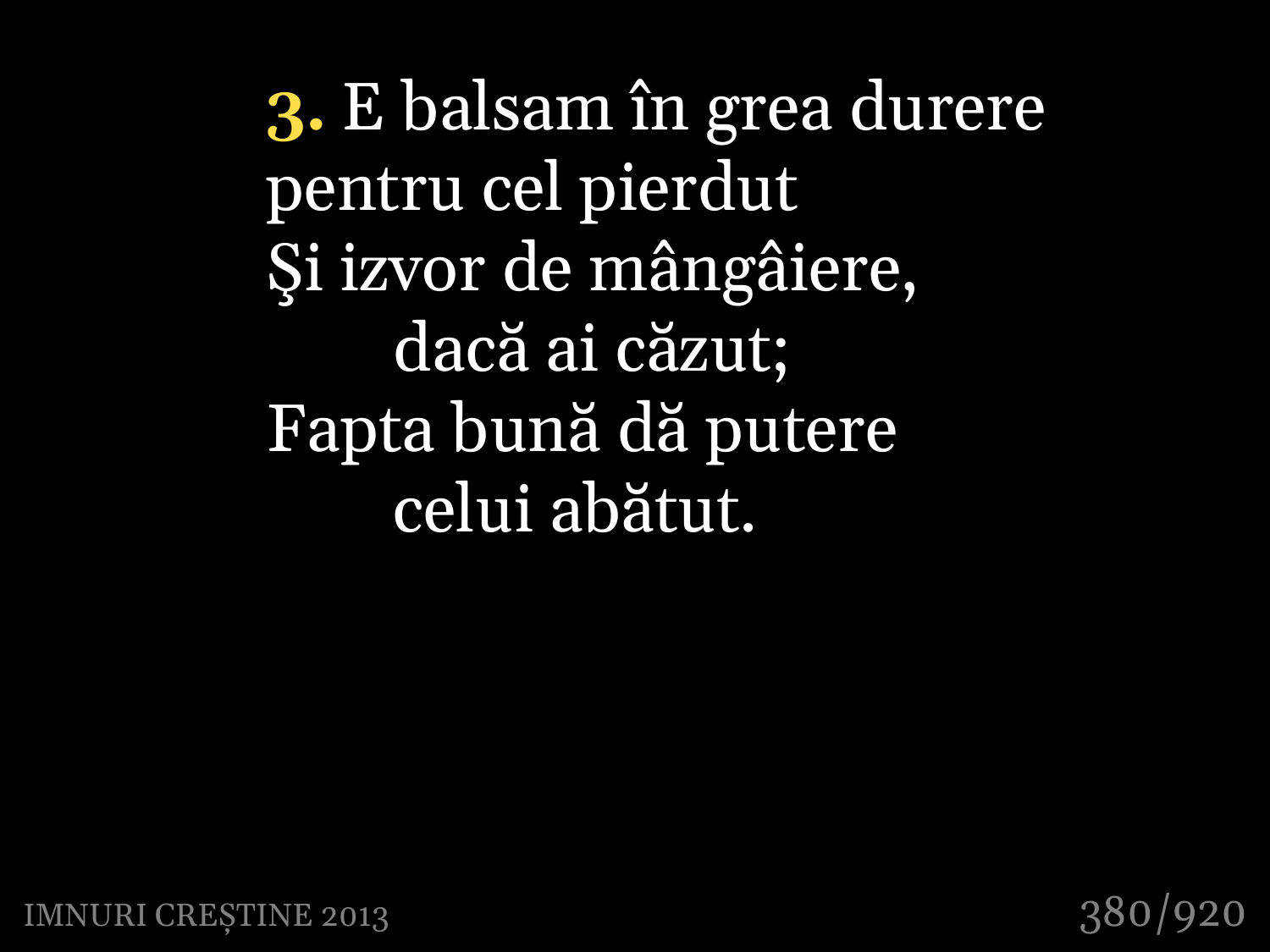

3. E balsam în grea durere 	pentru cel pierdut
Şi izvor de mângâiere,
	dacă ai căzut;
Fapta bună dă putere
	celui abătut.
380/920
IMNURI CREȘTINE 2013